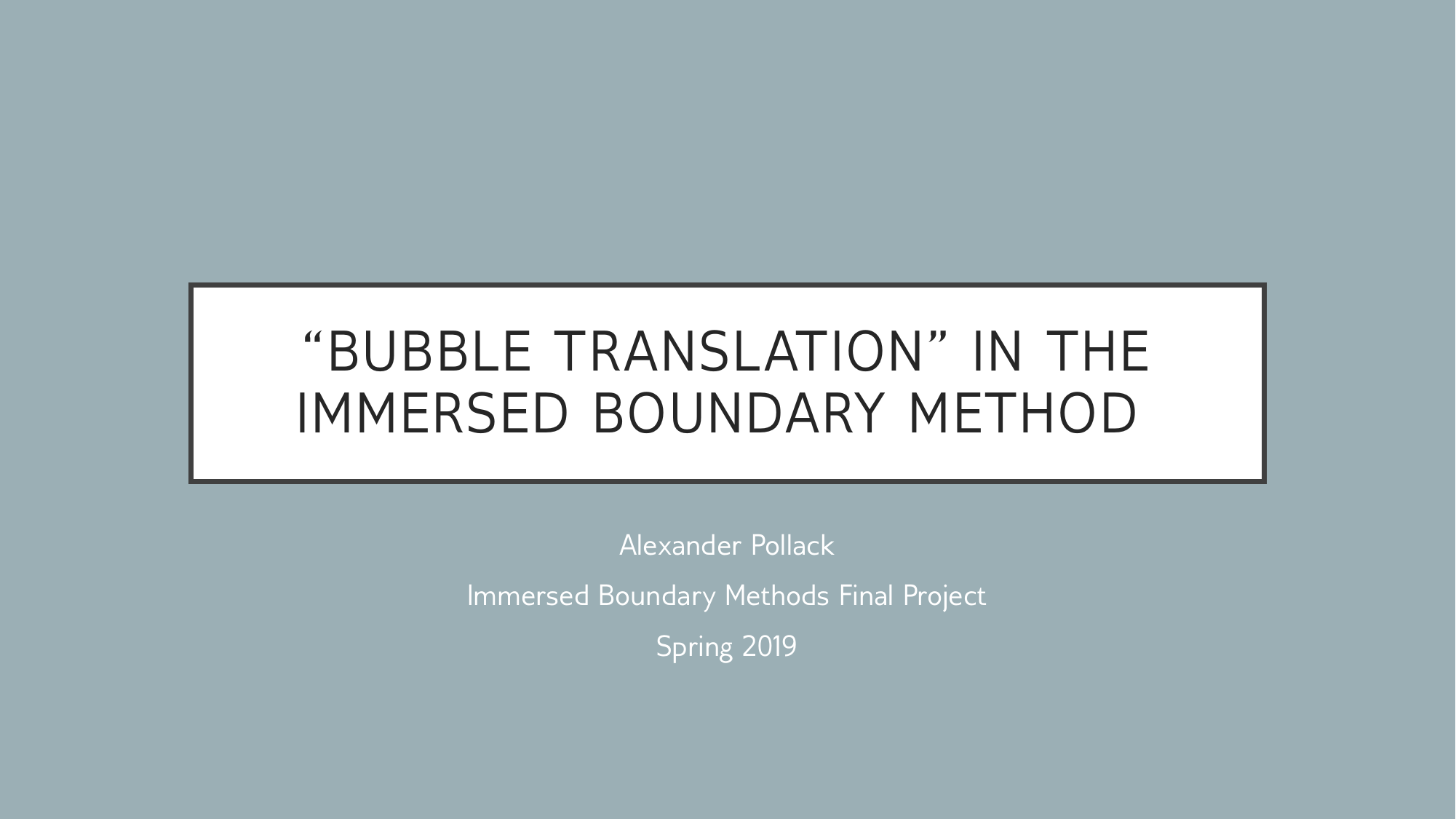

# “Bubble Translation” in the immersed boundary method
Alexander Pollack
Immersed Boundary Methods Final Project
Spring 2019